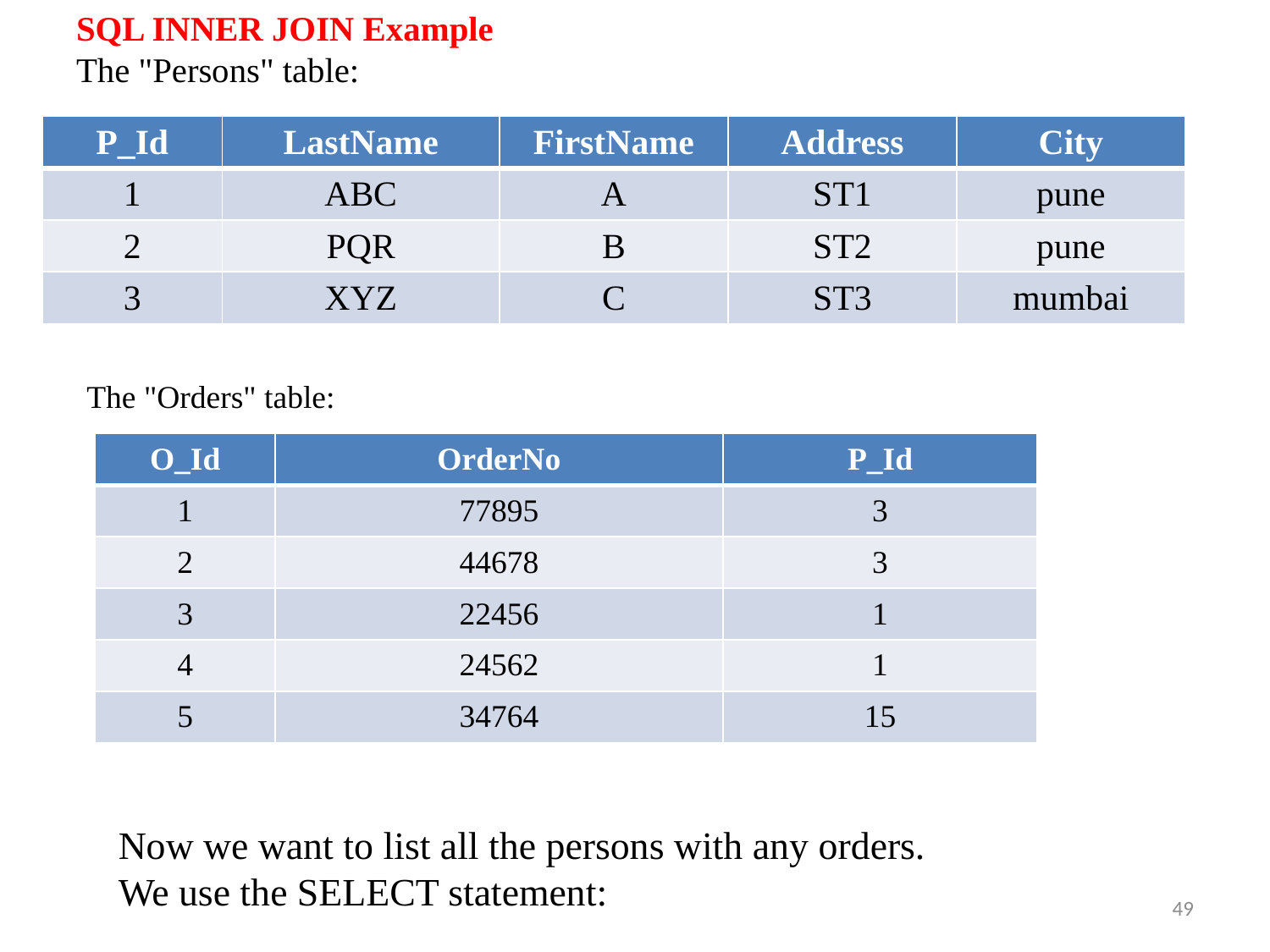

# SQL INNER JOIN Example The "Persons" table:
| P\_Id | LastName | FirstName | Address | City |
| --- | --- | --- | --- | --- |
| 1 | ABC | A | ST1 | pune |
| 2 | PQR | B | ST2 | pune |
| 3 | XYZ | C | ST3 | mumbai |
The "Orders" table:
| O\_Id | OrderNo | P\_Id |
| --- | --- | --- |
| 1 | 77895 | 3 |
| 2 | 44678 | 3 |
| 3 | 22456 | 1 |
| 4 | 24562 | 1 |
| 5 | 34764 | 15 |
Now we want to list all the persons with any orders.
We use the SELECT statement:
49